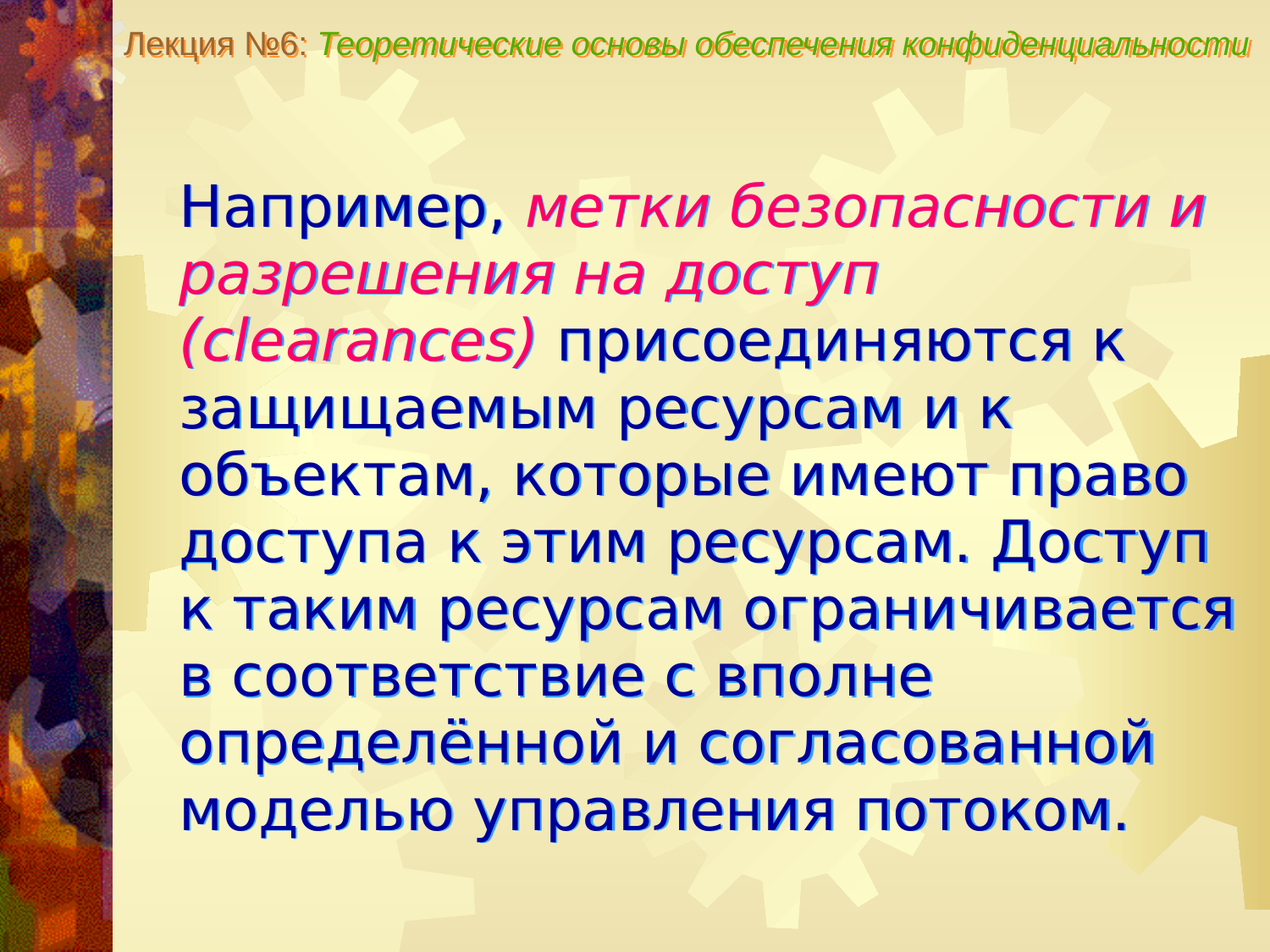

Лекция №6: Теоретические основы обеспечения конфиденциальности
Например, метки безопасности и разрешения на доступ (clearances) присоединяются к защищаемым ресурсам и к объектам, которые имеют право доступа к этим ресурсам. Доступ к таким ресурсам ограничивается в соответствие с вполне определённой и согласованной моделью управления потоком.